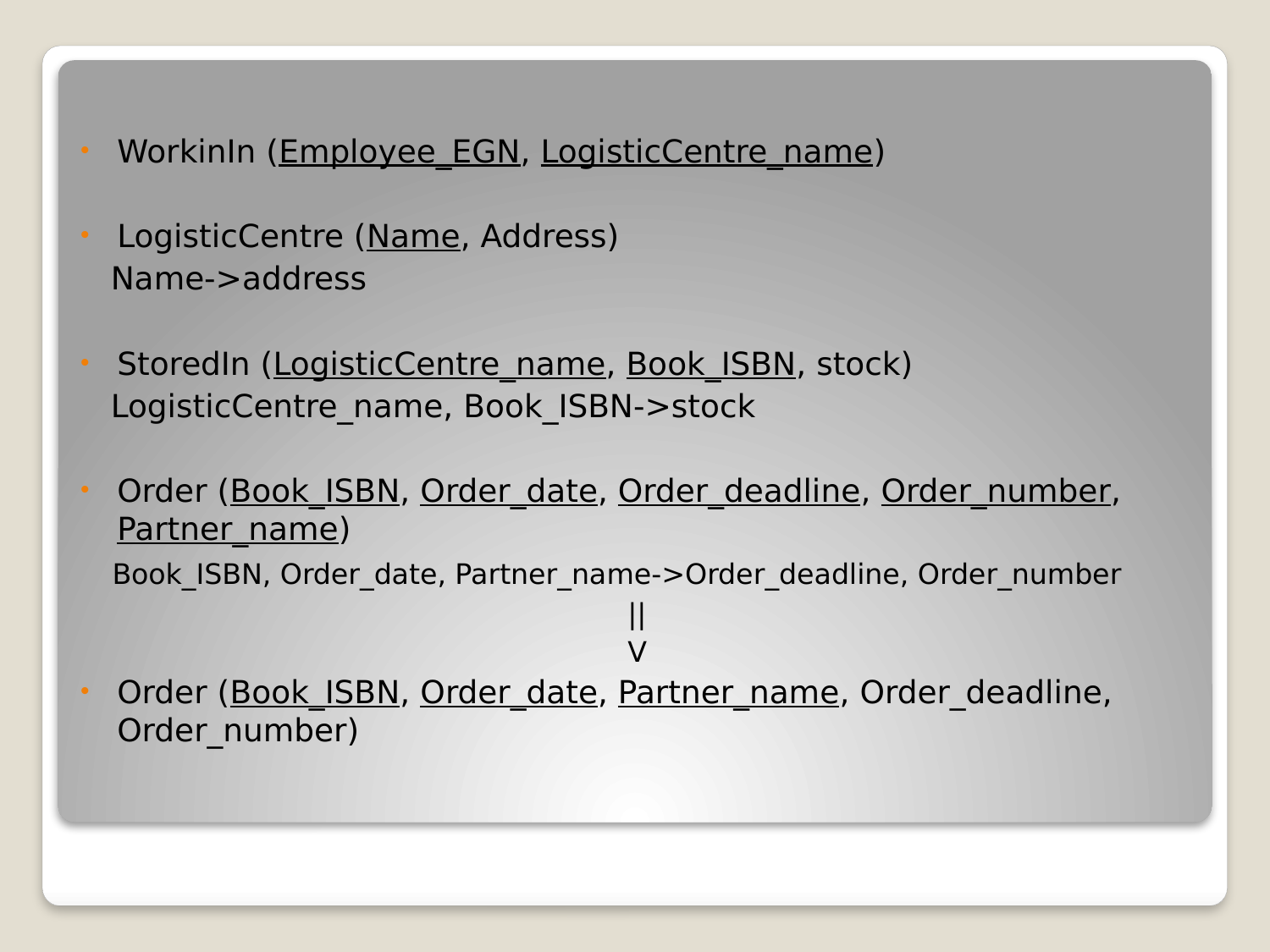

WorkinIn (Employee_EGN, LogisticCentre_name)

LogisticCentre (Name, Address)
   Name->address

StoredIn (LogisticCentre_name, Book_ISBN, stock)
   LogisticCentre_name, Book_ISBN->stock

Order (Book_ISBN, Order_date, Order_deadline, Order_number, Partner_name)
   Book_ISBN, Order_date, Partner_name->Order_deadline, Order_number
||
V
Order (Book_ISBN, Order_date, Partner_name, Order_deadline, Order_number)